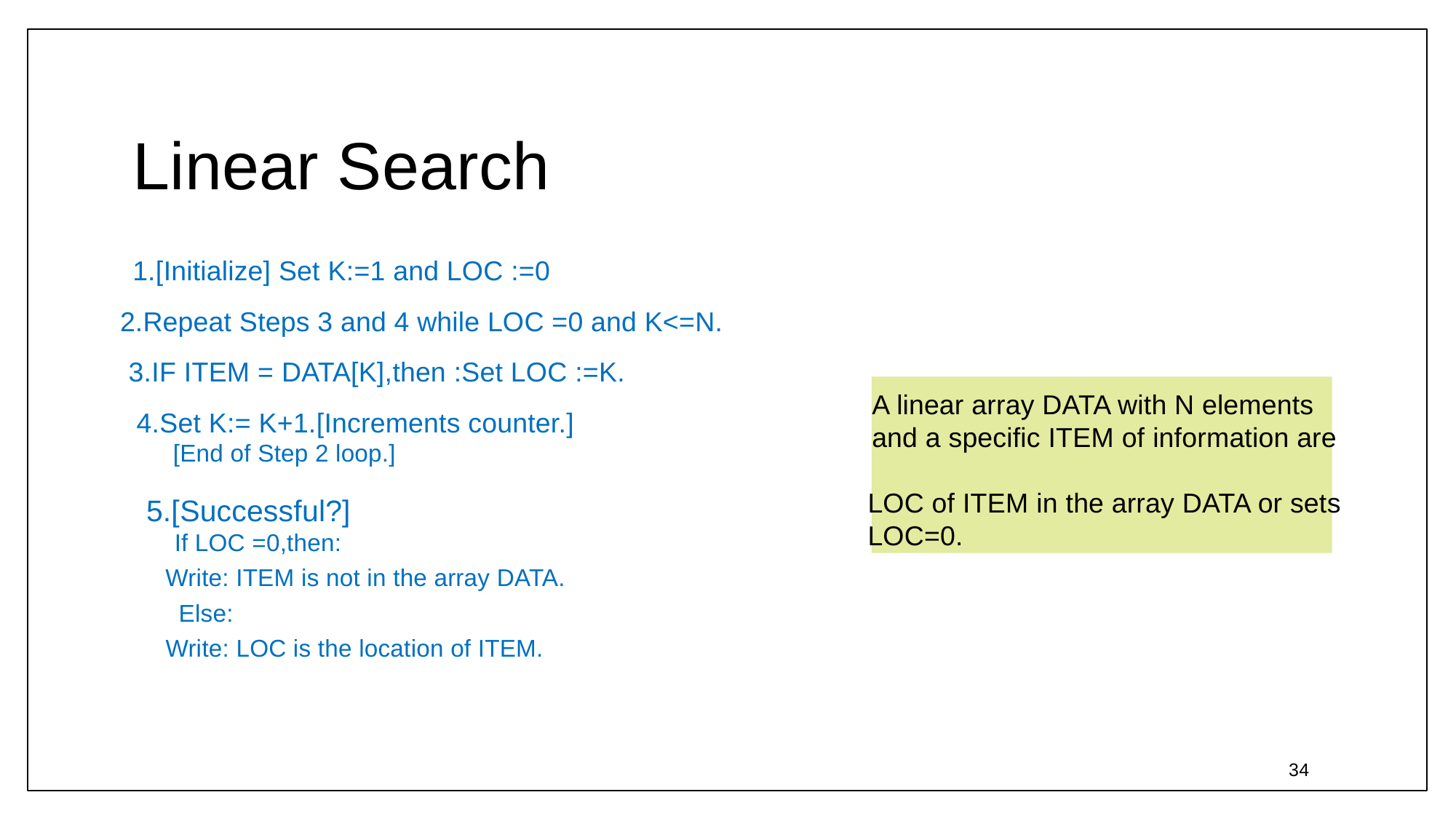

Linear Search
1.[Initialize] Set K:=1 and LOC :=0
2.Repeat Steps 3 and 4 while LOC =0 and K<=N.
3.IF ITEM = DATA[K],then :Set LOC :=K.

A linear array DATA with N elements
and a specific ITEM of information are
4.Set K:= K+1.[Increments counter.]
[End of Step 2 loop.]
LOC of ITEM in the array DATA or sets
LOC=0.
5.[Successful?]
If LOC =0,then:
Write: ITEM is not in the array DATA.
Else:
Write: LOC is the location of ITEM.
34